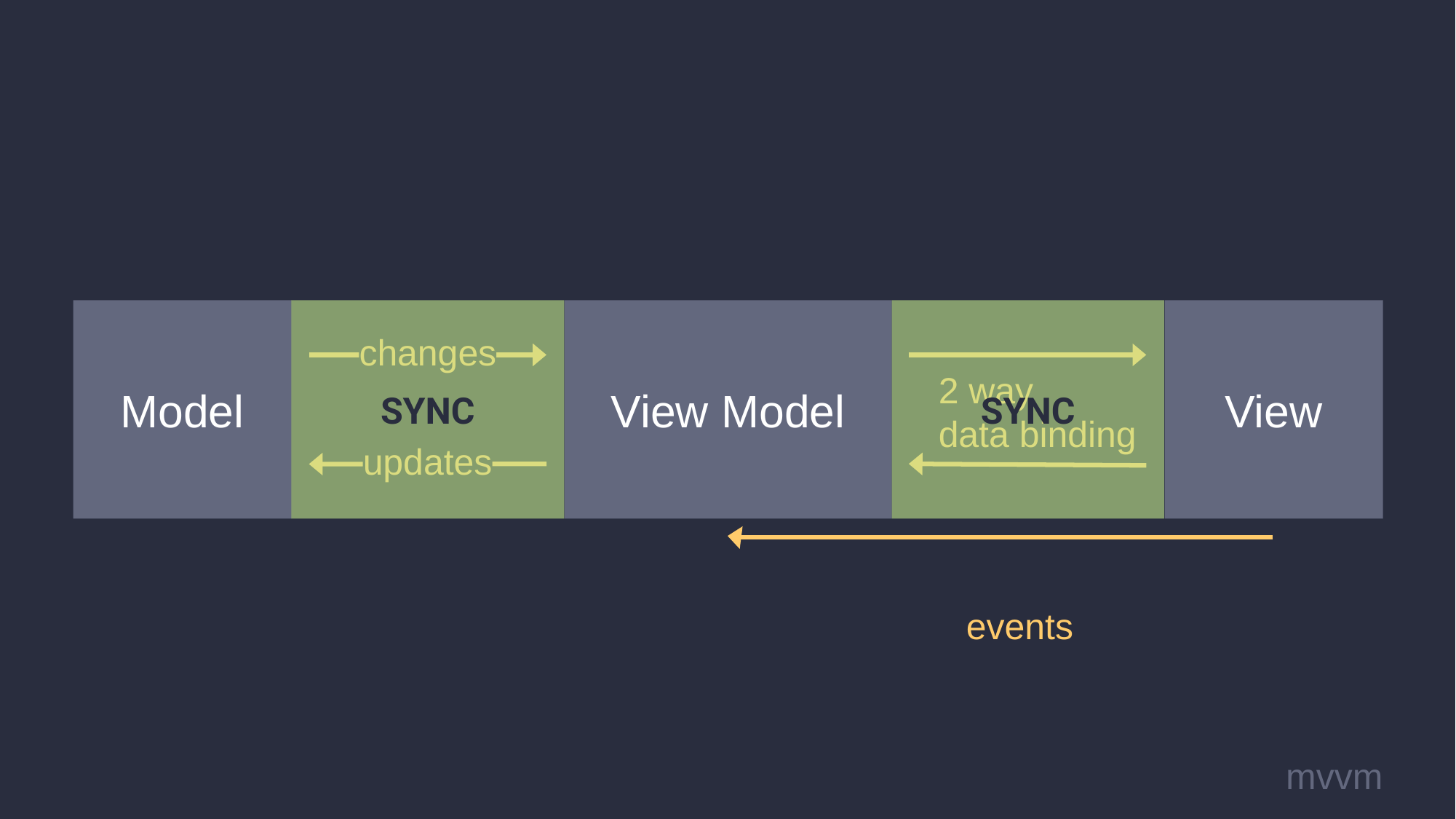

Model
SYNC

View Model
SYNC

View
changes
2 way
data binding

updates
events
mvvm